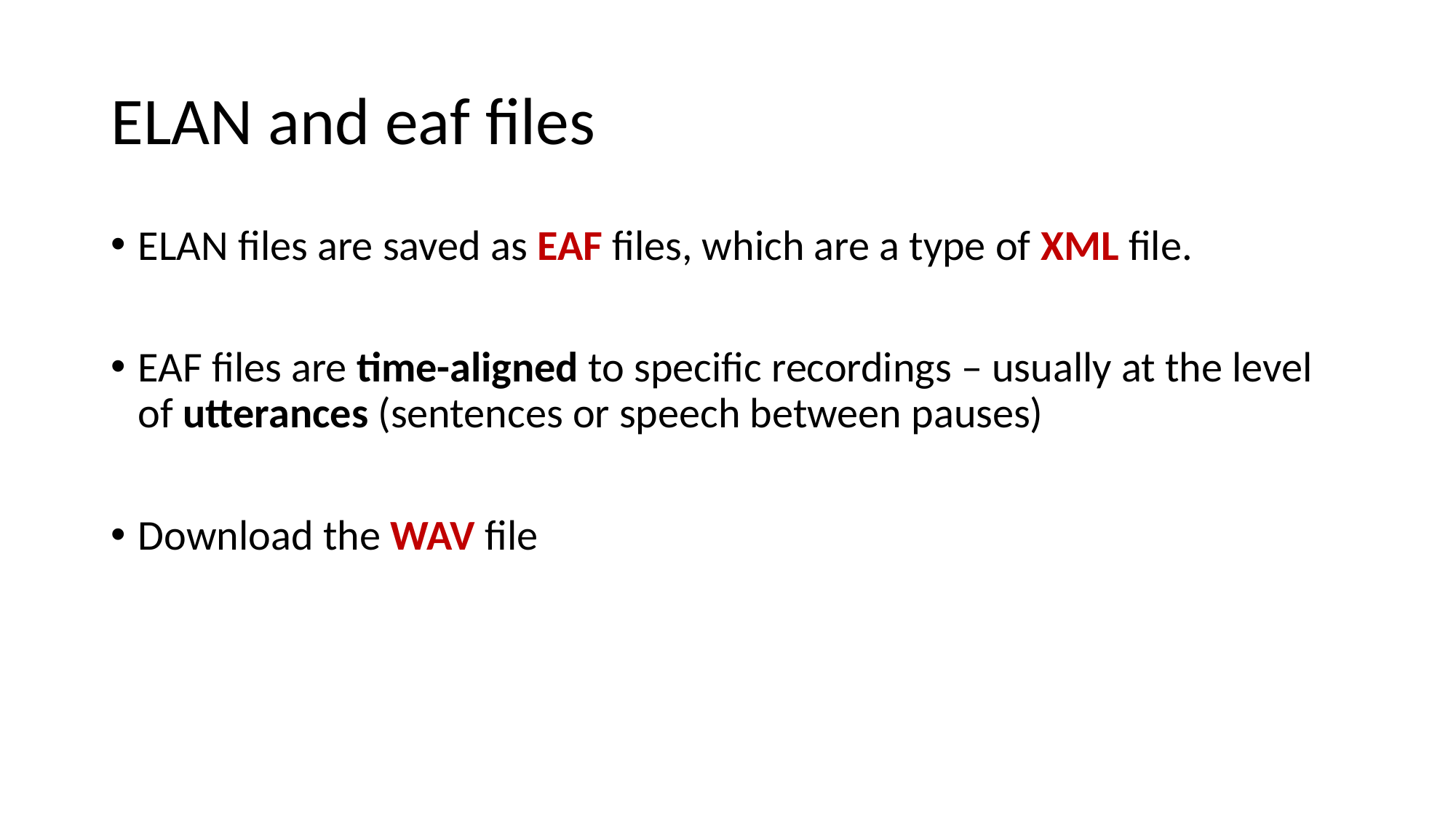

# ELAN and eaf files
ELAN files are saved as EAF files, which are a type of XML file.

EAF files are time-aligned to specific recordings – usually at the level of utterances (sentences or speech between pauses)

Download the WAV file